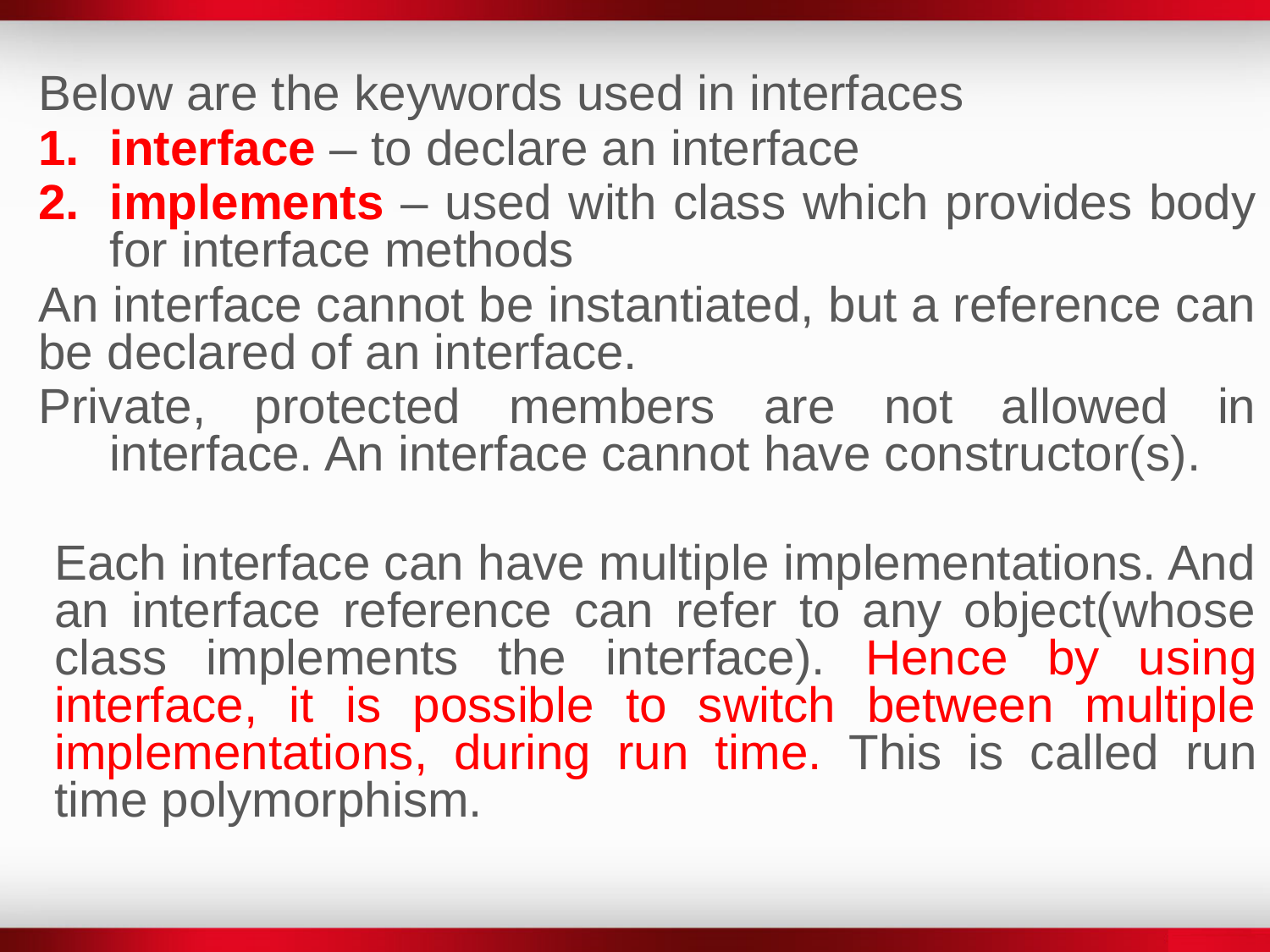

Below are the keywords used in interfaces
interface – to declare an interface
implements – used with class which provides body for interface methods
An interface cannot be instantiated, but a reference can be declared of an interface.
Private, protected members are not allowed in interface. An interface cannot have constructor(s).

Each interface can have multiple implementations. And an interface reference can refer to any object(whose class implements the interface). Hence by using interface, it is possible to switch between multiple implementations, during run time. This is called run time polymorphism.